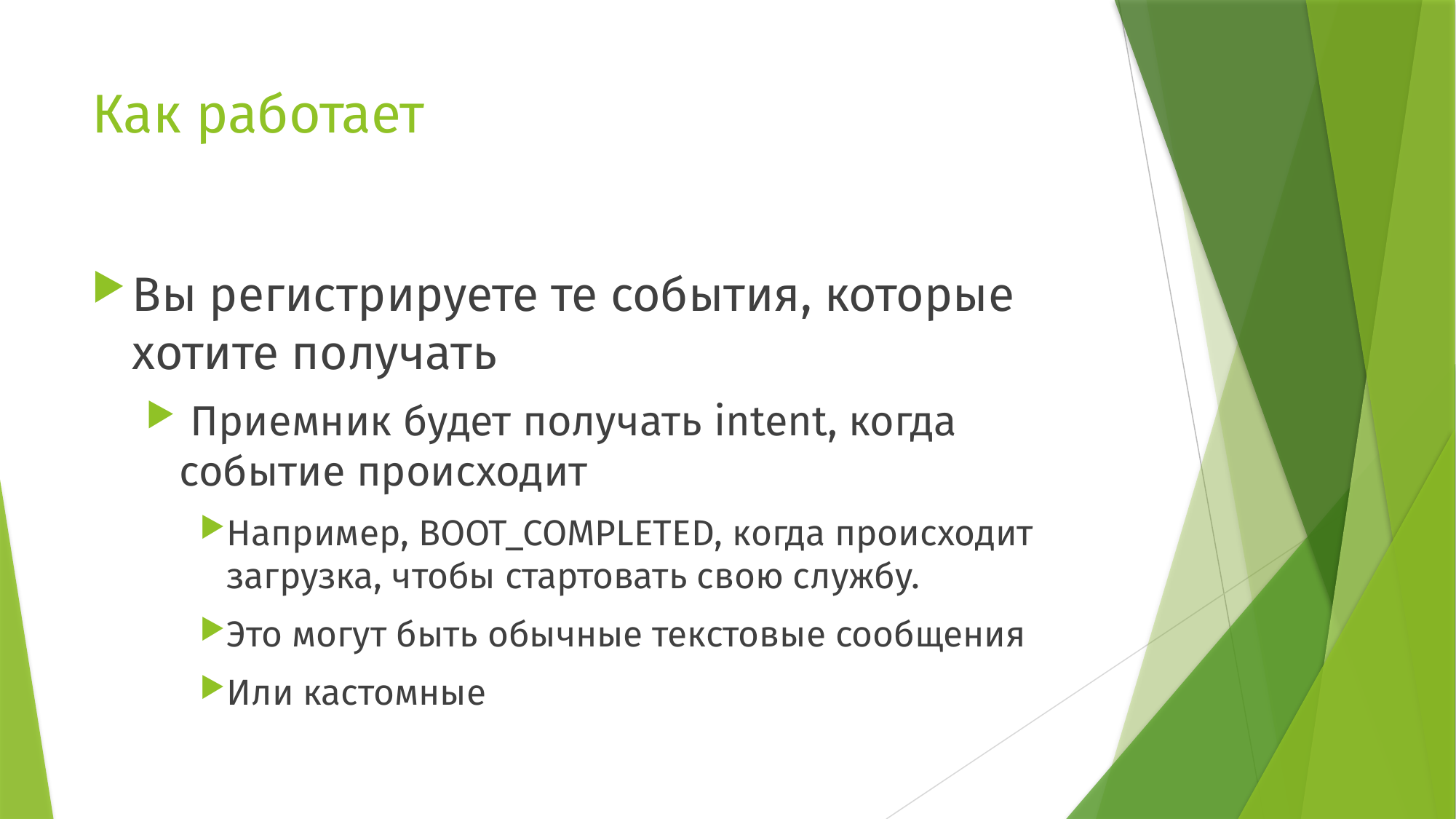

# Как работает
Вы регистрируете те события, которые хотите получать
 Приемник будет получать intent, когда событие происходит
Например, BOOT_COMPLETED, когда происходит загрузка, чтобы стартовать свою службу.
Это могут быть обычные текстовые сообщения
Или кастомные